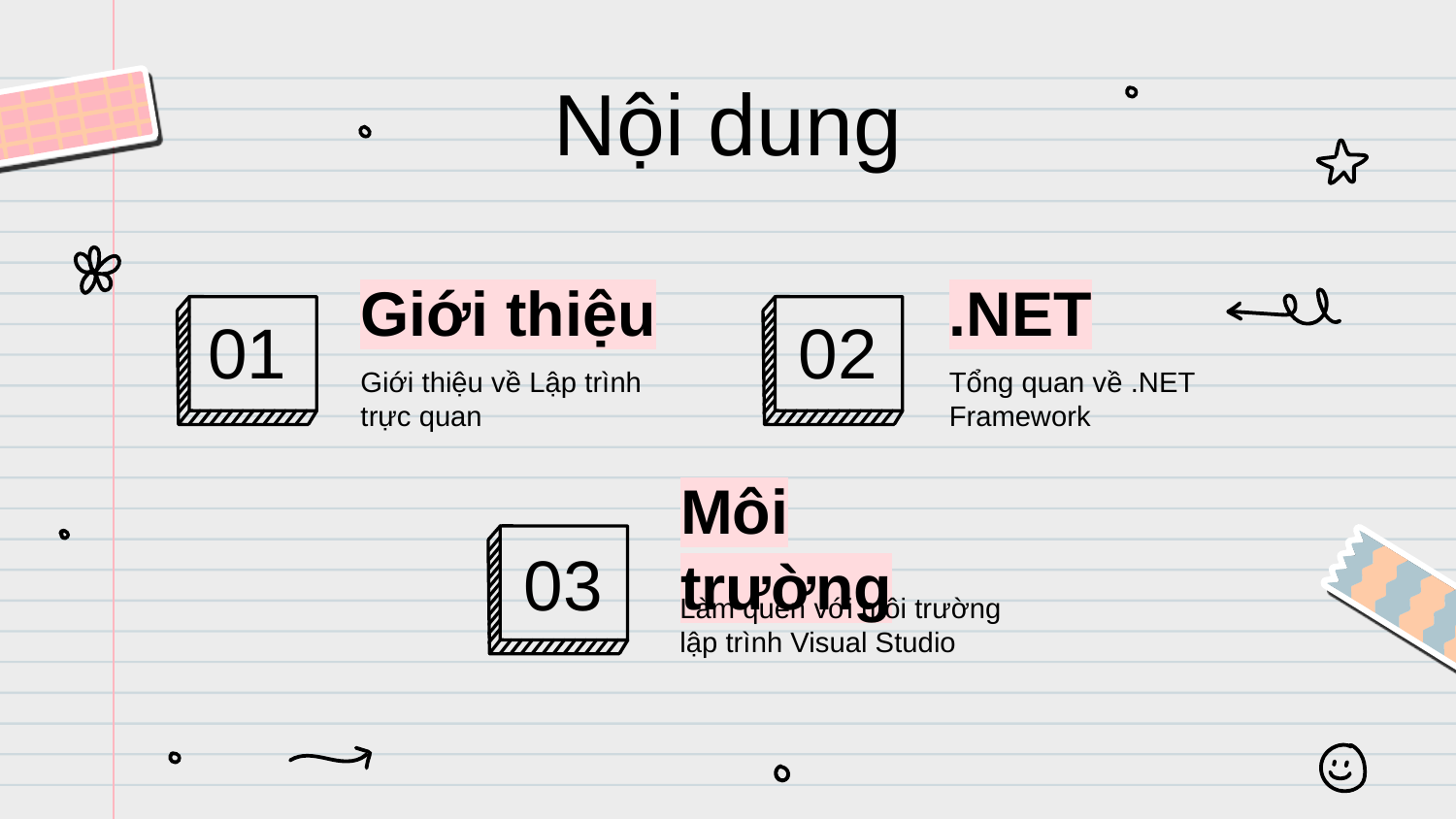

# Nội dung
Giới thiệu
.NET
01
02

Giới thiệu về Lập trình trực quan
Tổng quan về .NET Framework
Môi trường
03

Làm quen với môi trường lập trình Visual Studio